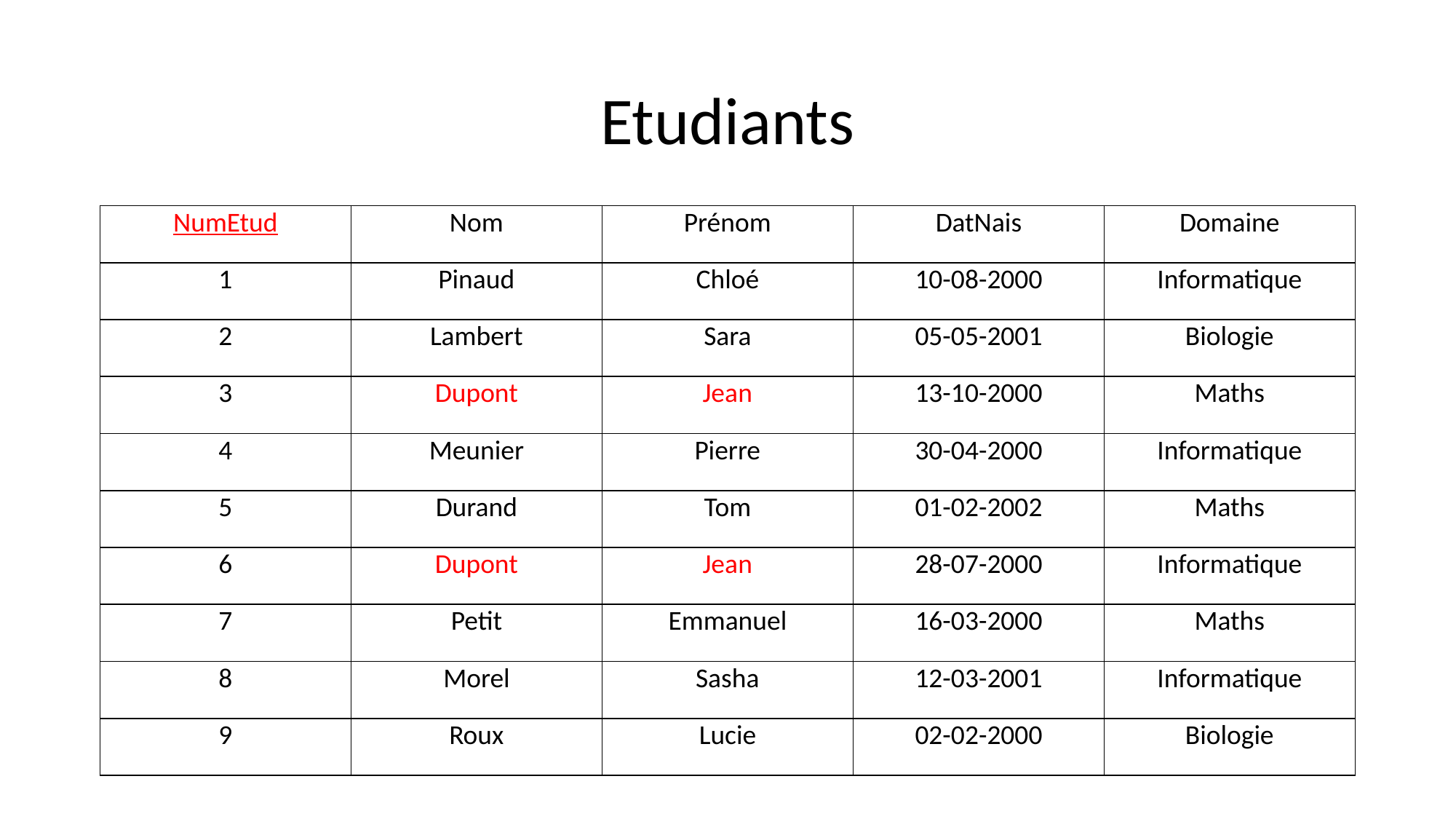

# Etudiants
| NumEtud | Nom | Prénom | DatNais | Domaine |
| --- | --- | --- | --- | --- |
| 1 | Pinaud | Chloé | 10-08-2000 | Informatique |
| 2 | Lambert | Sara | 05-05-2001 | Biologie |
| 3 | Dupont | Jean | 13-10-2000 | Maths |
| 4 | Meunier | Pierre | 30-04-2000 | Informatique |
| 5 | Durand | Tom | 01-02-2002 | Maths |
| 6 | Dupont | Jean | 28-07-2000 | Informatique |
| 7 | Petit | Emmanuel | 16-03-2000 | Maths |
| 8 | Morel | Sasha | 12-03-2001 | Informatique |
| 9 | Roux | Lucie | 02-02-2000 | Biologie |